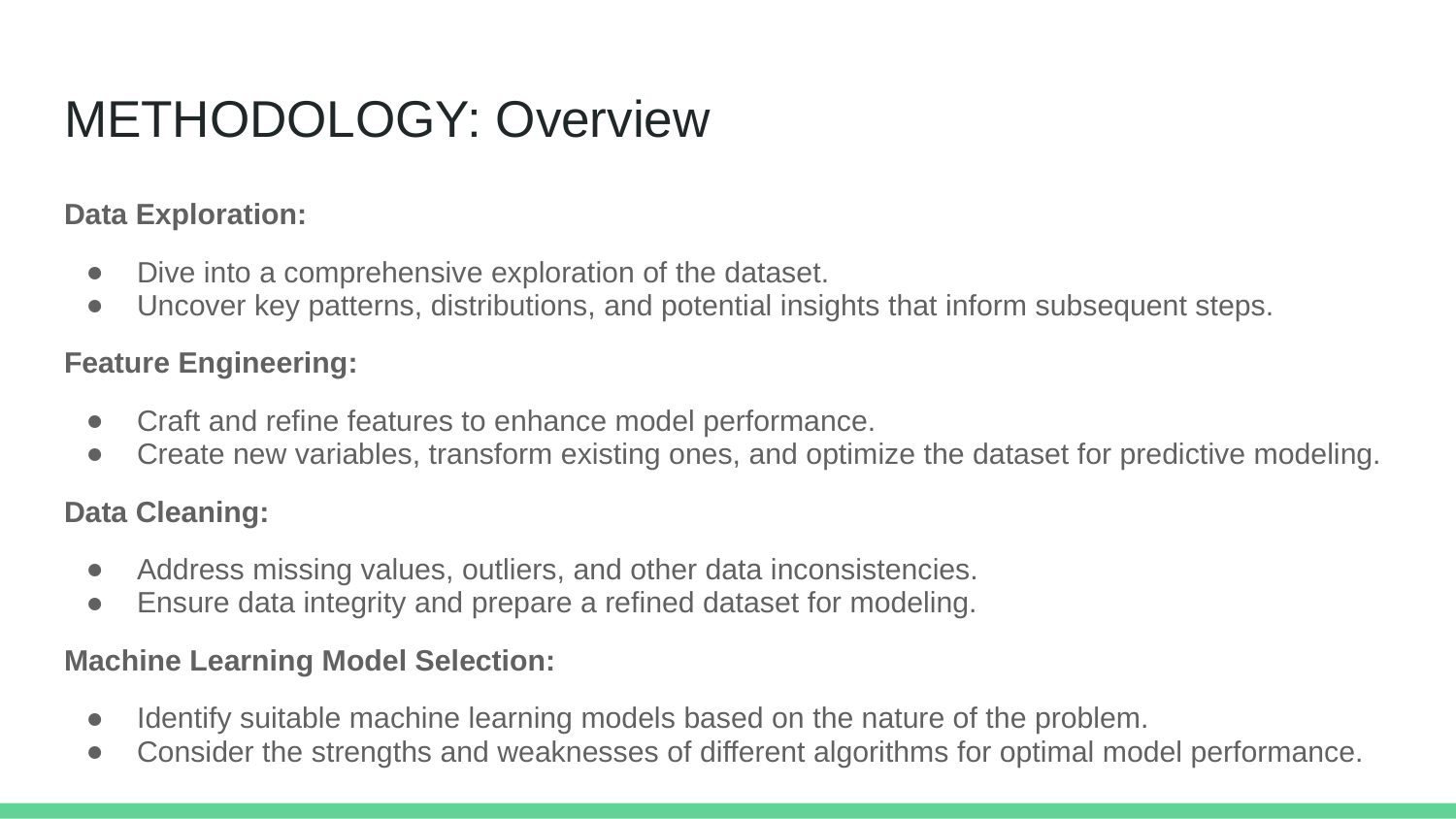

# METHODOLOGY: Overview
Data Exploration:
Dive into a comprehensive exploration of the dataset.
Uncover key patterns, distributions, and potential insights that inform subsequent steps.
Feature Engineering:
Craft and refine features to enhance model performance.
Create new variables, transform existing ones, and optimize the dataset for predictive modeling.
Data Cleaning:
Address missing values, outliers, and other data inconsistencies.
Ensure data integrity and prepare a refined dataset for modeling.
Machine Learning Model Selection:
Identify suitable machine learning models based on the nature of the problem.
Consider the strengths and weaknesses of different algorithms for optimal model performance.